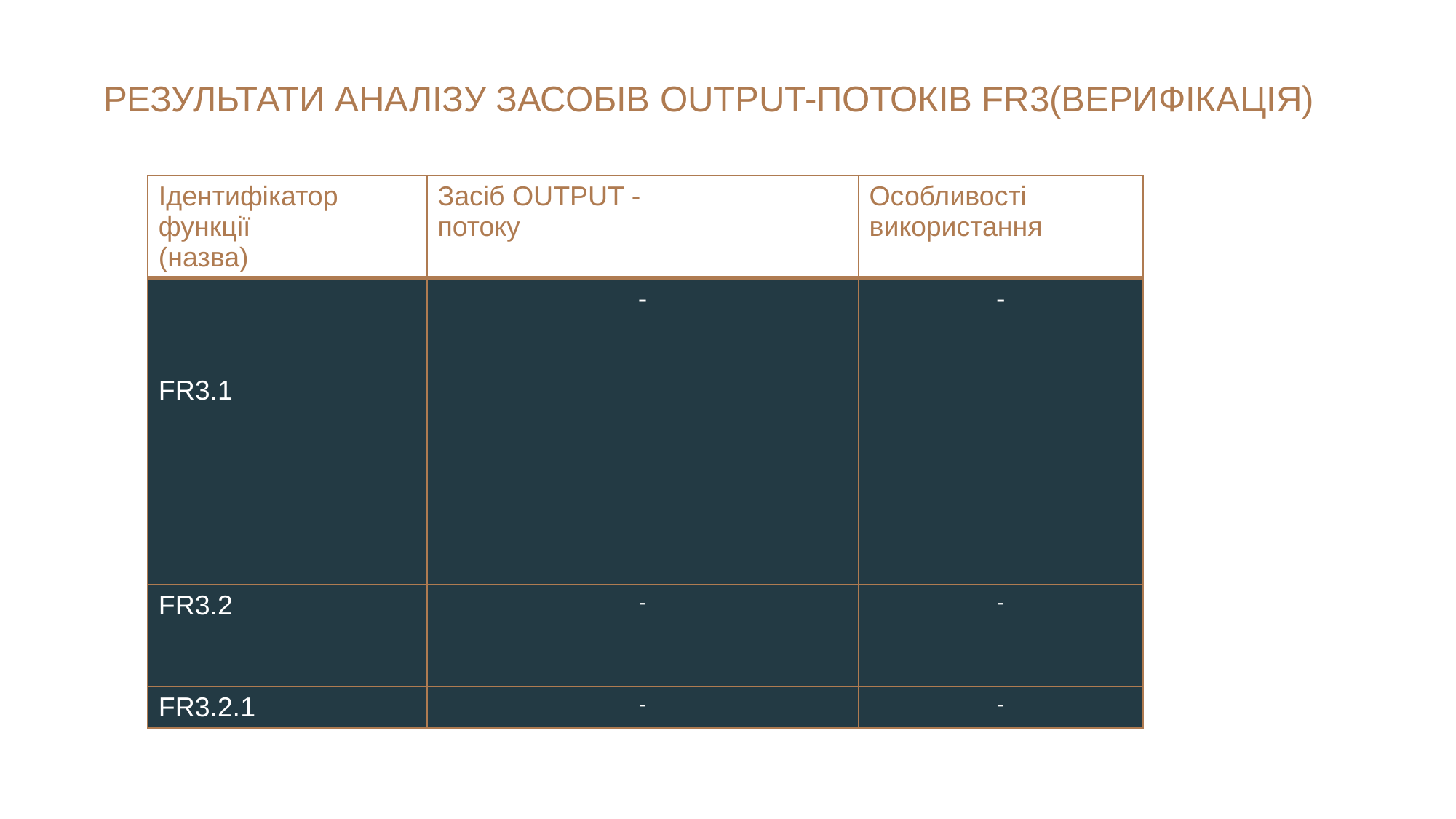

# РЕЗУЛЬТАТИ АНАЛІЗУ ЗАСОБІВ OUTPUT-ПОТОКІВ FR3(ВЕРИФІКАЦІЯ)
| Ідентифікатор функції (назва) | Засіб OUTPUT - потоку | Особливості використання |
| --- | --- | --- |
| FR3.1 | - | - |
| FR3.2 | - | - |
| FR3.2.1 | - | - |